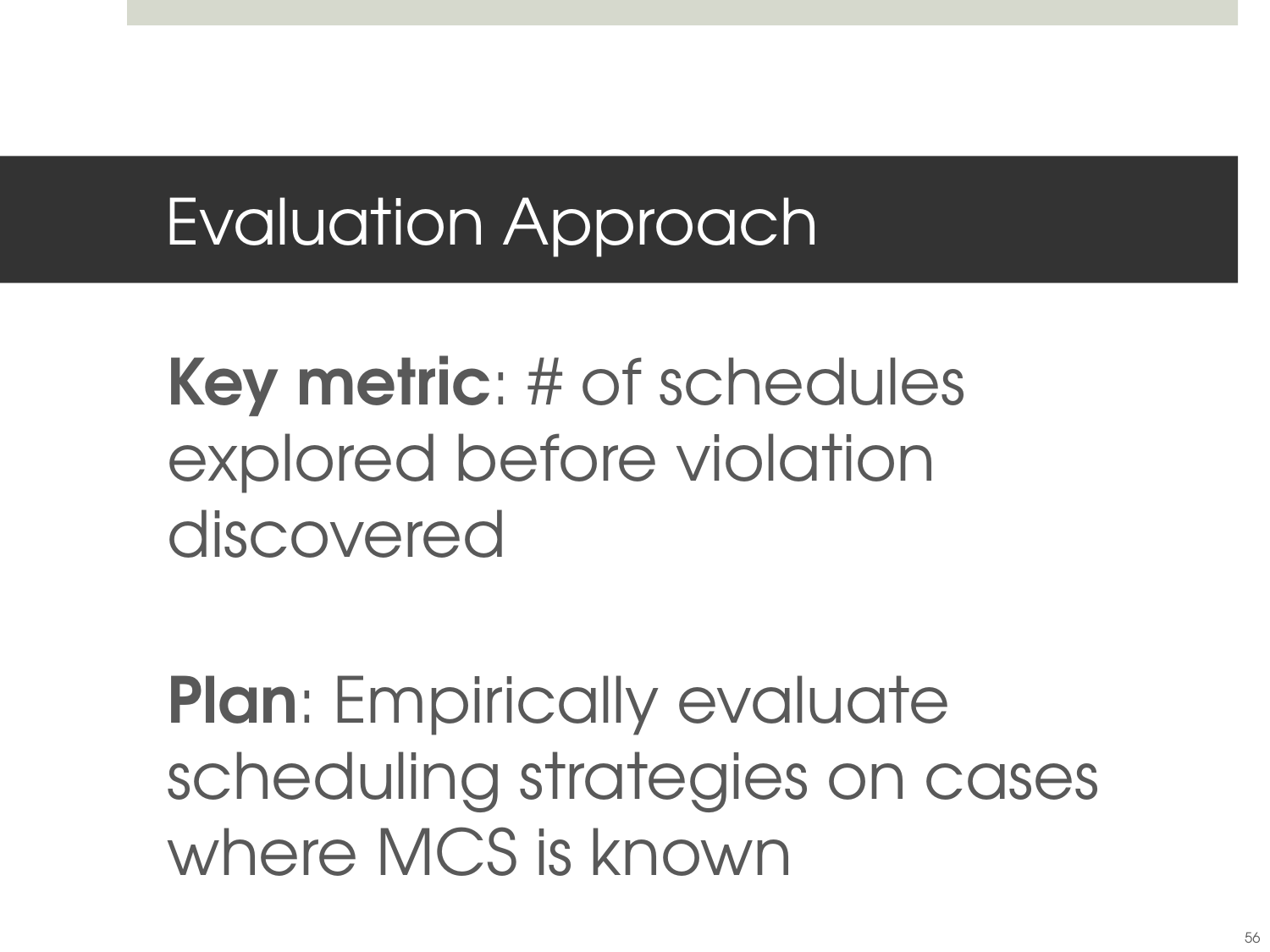

# Evaluation Approach
Key metric: # of schedules explored before violation discovered

Plan: Empirically evaluate scheduling strategies on cases where MCS is known

56